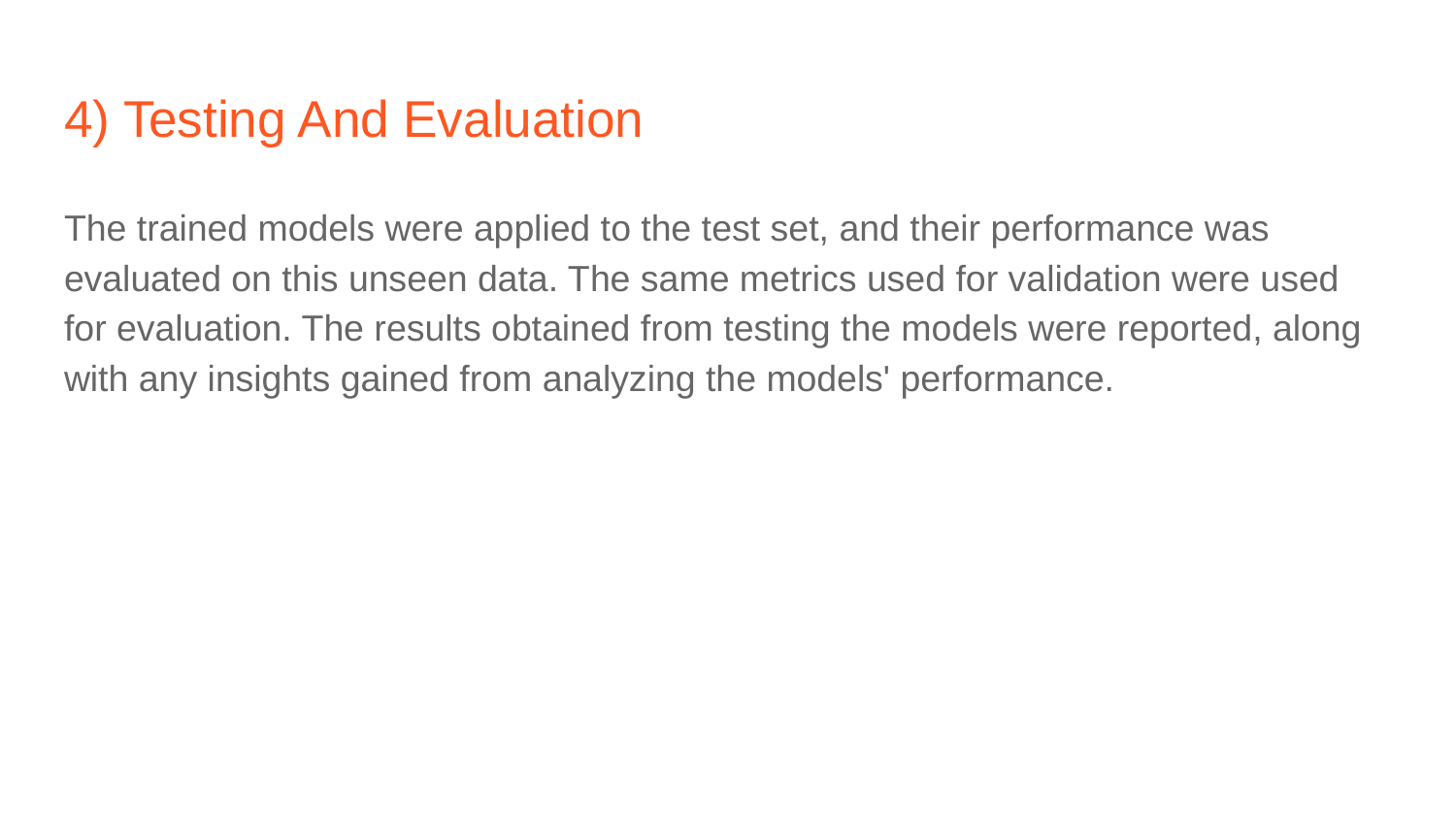

# 4) Testing And Evaluation
The trained models were applied to the test set, and their performance was evaluated on this unseen data. The same metrics used for validation were used for evaluation. The results obtained from testing the models were reported, along with any insights gained from analyzing the models' performance.